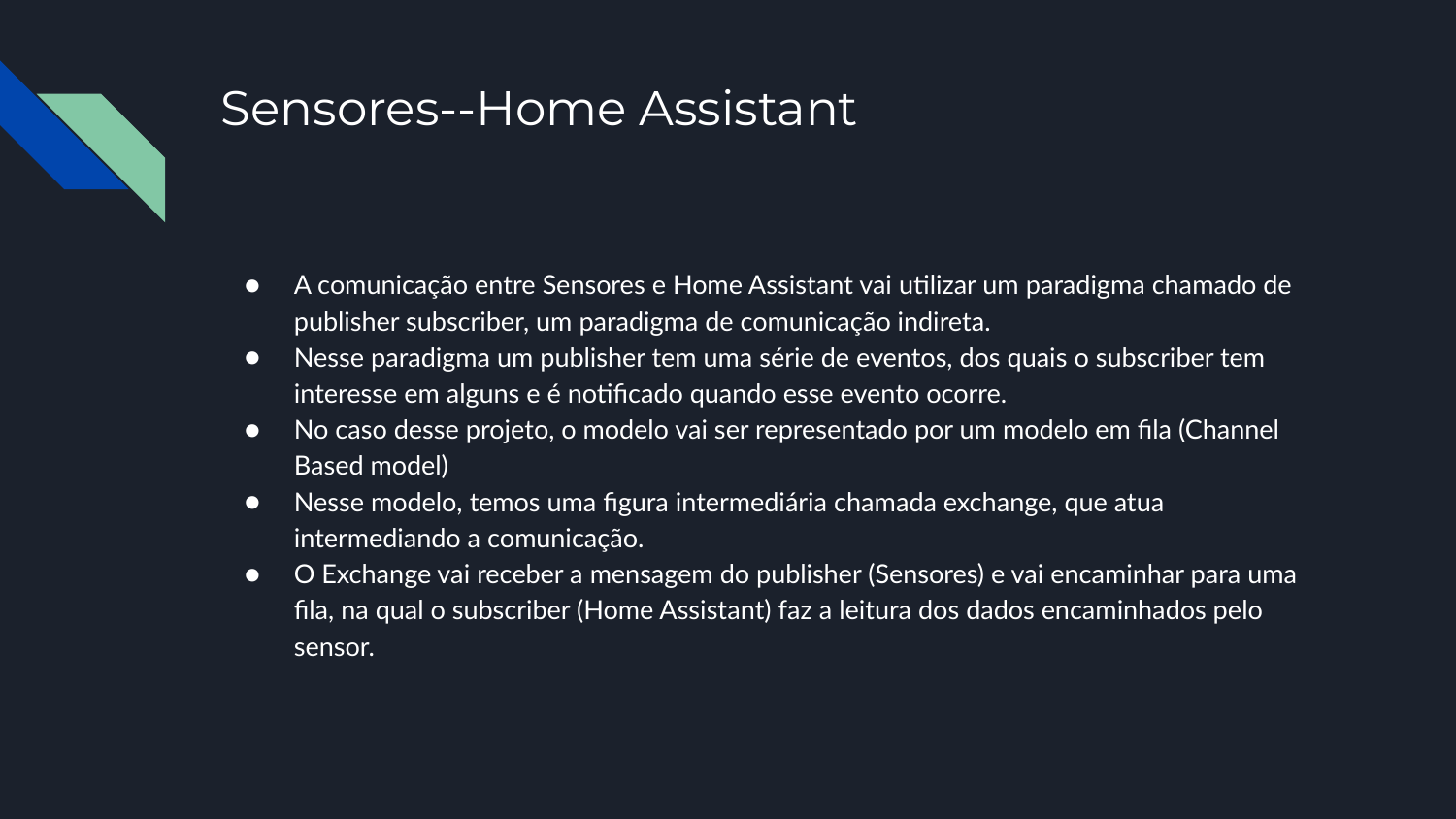

# Sensores--Home Assistant
A comunicação entre Sensores e Home Assistant vai utilizar um paradigma chamado de publisher subscriber, um paradigma de comunicação indireta.
Nesse paradigma um publisher tem uma série de eventos, dos quais o subscriber tem interesse em alguns e é notificado quando esse evento ocorre.
No caso desse projeto, o modelo vai ser representado por um modelo em fila (Channel Based model)
Nesse modelo, temos uma figura intermediária chamada exchange, que atua intermediando a comunicação.
O Exchange vai receber a mensagem do publisher (Sensores) e vai encaminhar para uma fila, na qual o subscriber (Home Assistant) faz a leitura dos dados encaminhados pelo sensor.